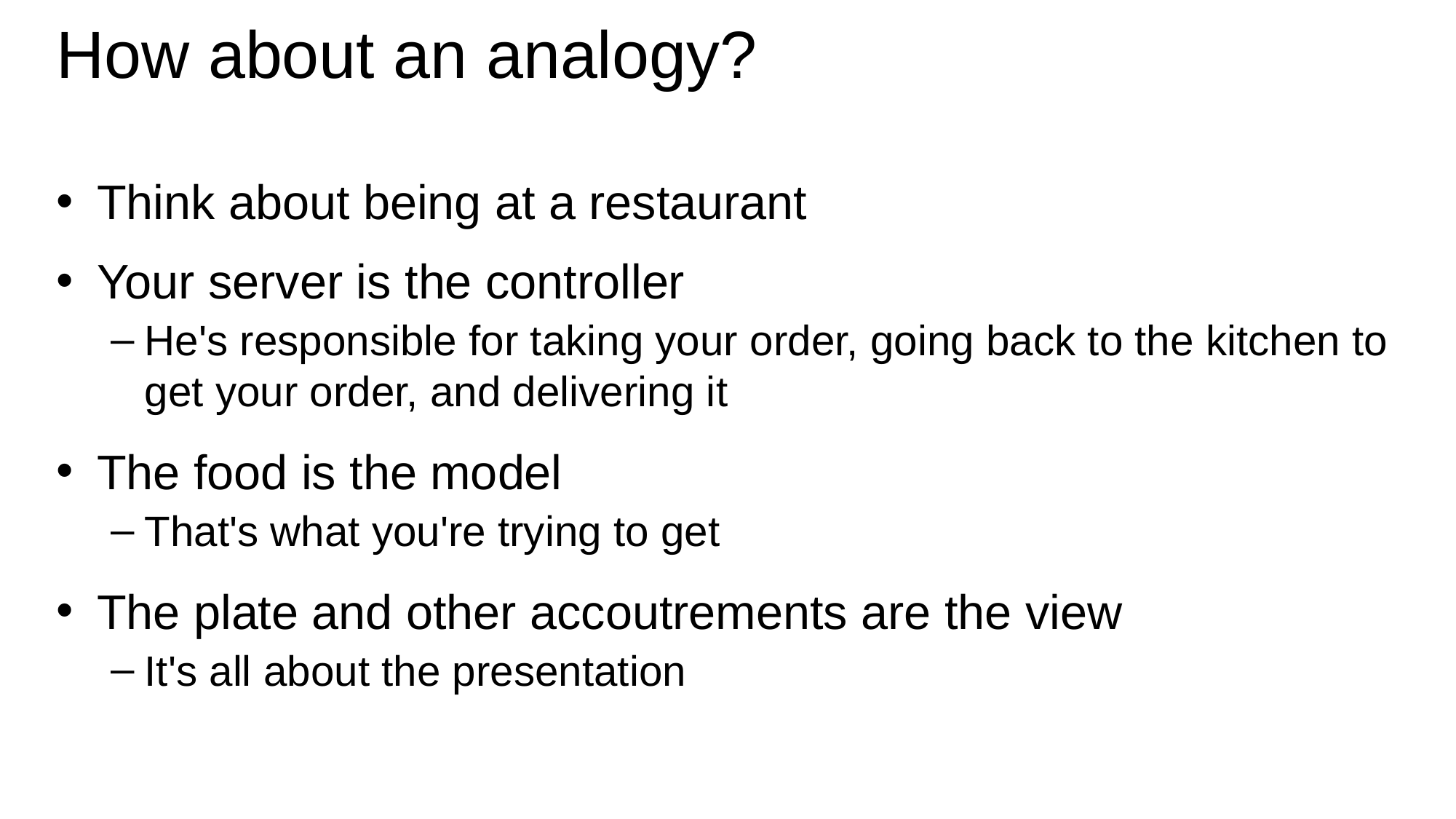

# How about an analogy?
Think about being at a restaurant
Your server is the controller
He's responsible for taking your order, going back to the kitchen to get your order, and delivering it
The food is the model
That's what you're trying to get
The plate and other accoutrements are the view
It's all about the presentation